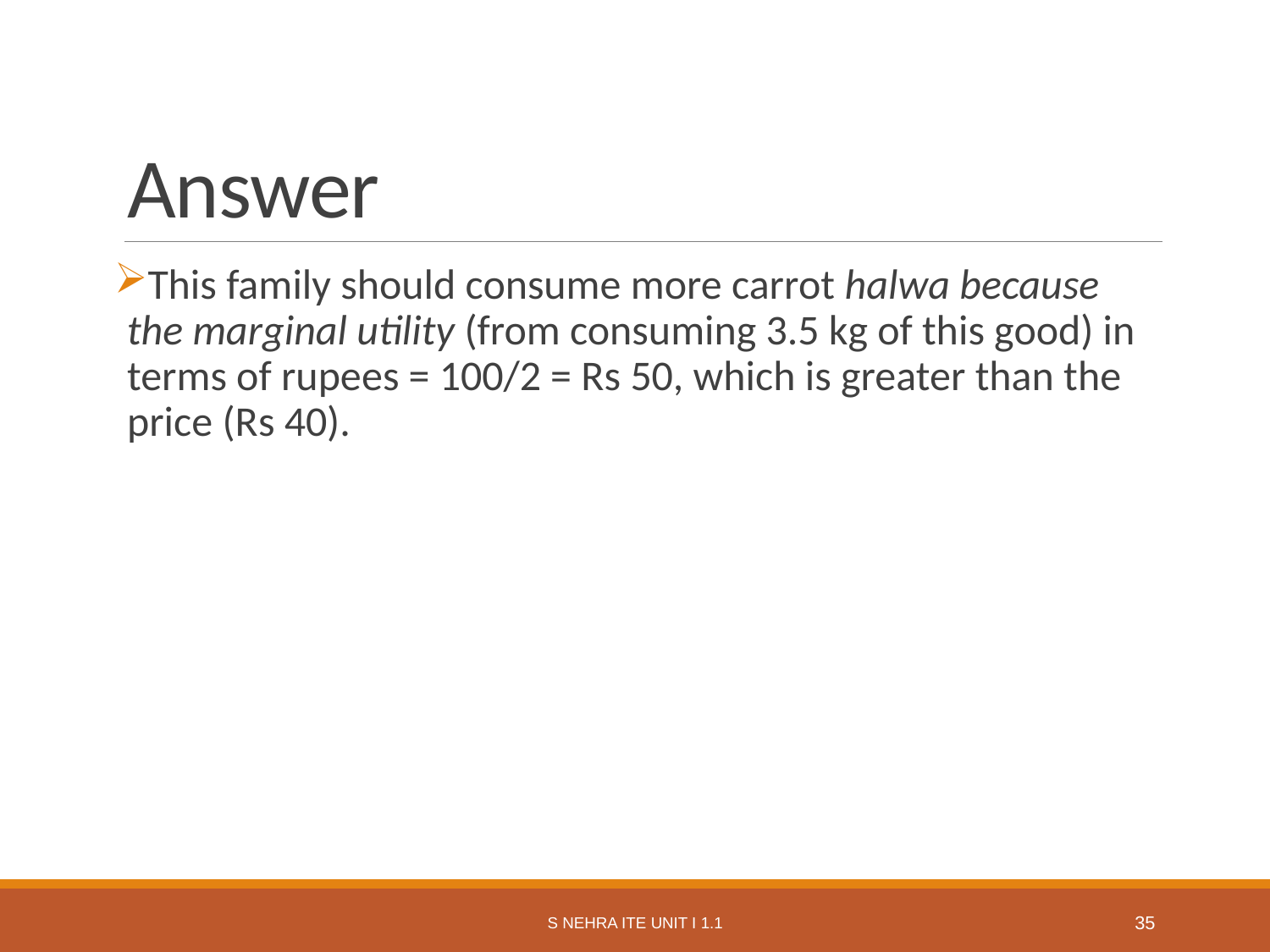

# Answer
This family should consume more carrot halwa because the marginal utility (from consuming 3.5 kg of this good) in terms of rupees = 100/2 = Rs 50, which is greater than the price (Rs 40).
S Nehra ITE Unit I 1.1
35